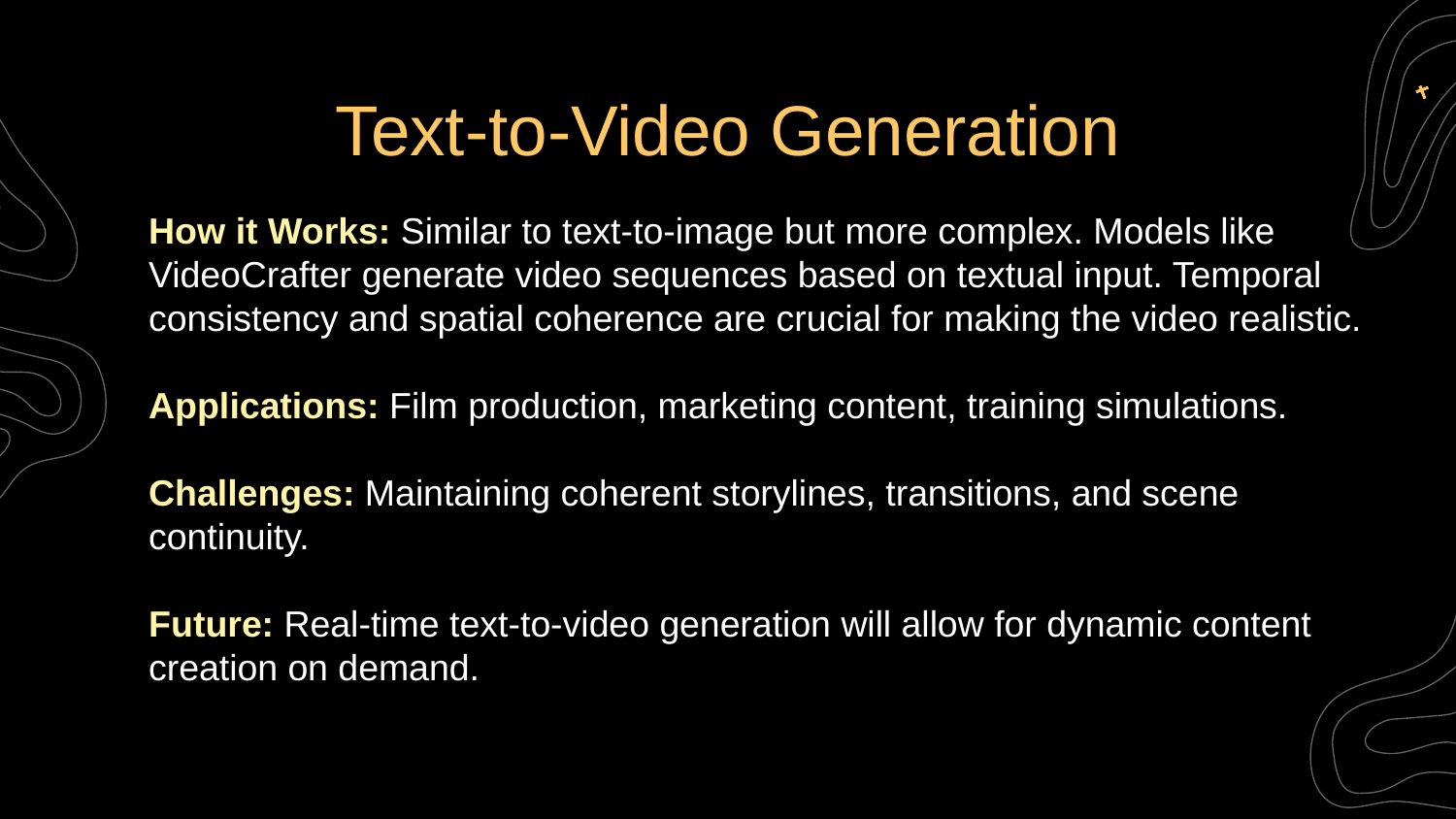

# Text-to-Video Generation
How it Works: Similar to text-to-image but more complex. Models like VideoCrafter generate video sequences based on textual input. Temporal consistency and spatial coherence are crucial for making the video realistic.

Applications: Film production, marketing content, training simulations.

Challenges: Maintaining coherent storylines, transitions, and scene continuity.

Future: Real-time text-to-video generation will allow for dynamic content creation on demand.